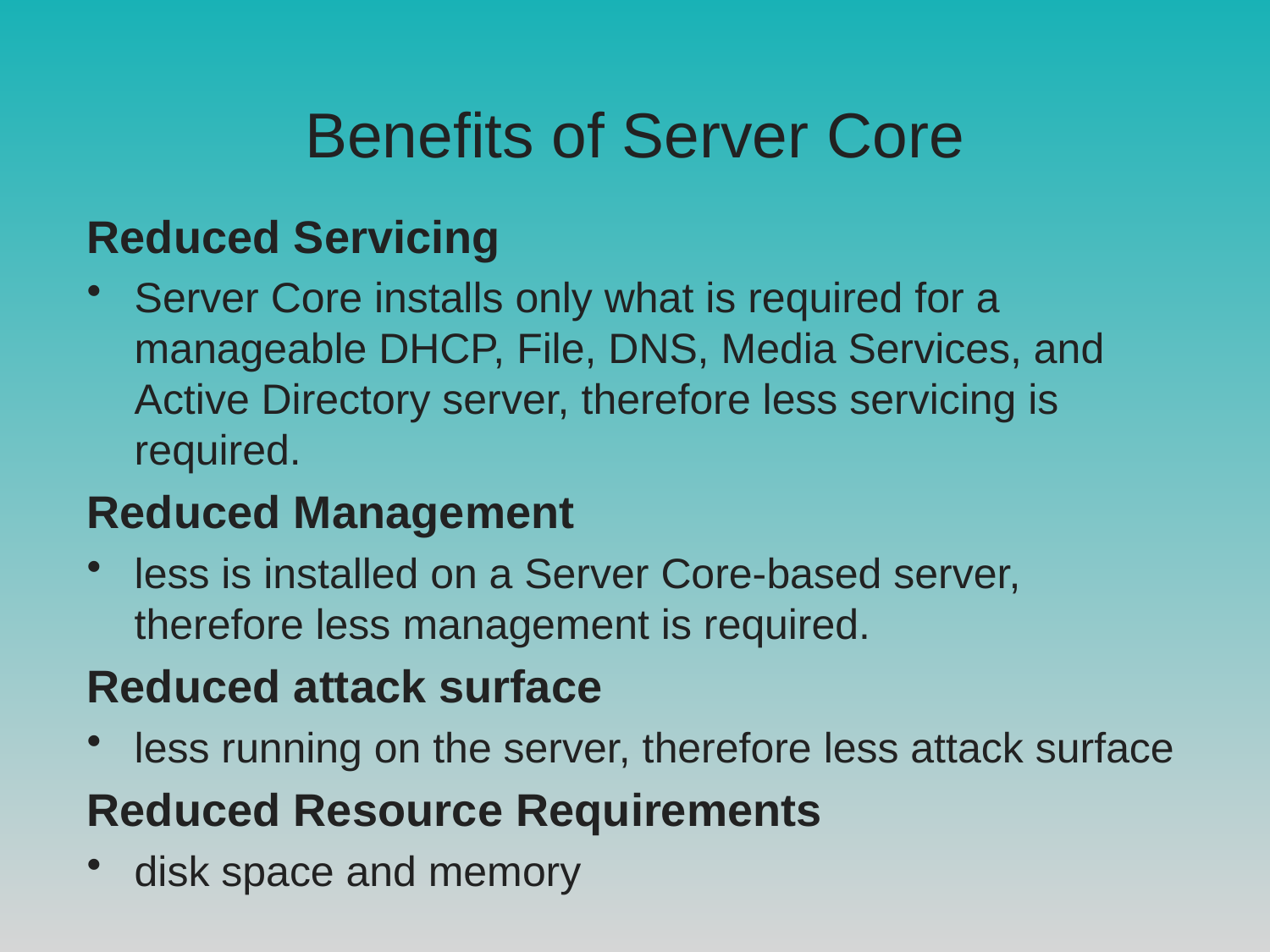

# Benefits of Server Core
Reduced Servicing
Server Core installs only what is required for a manageable DHCP, File, DNS, Media Services, and Active Directory server, therefore less servicing is required.
Reduced Management
less is installed on a Server Core-based server, therefore less management is required.
Reduced attack surface
less running on the server, therefore less attack surface
Reduced Resource Requirements
disk space and memory